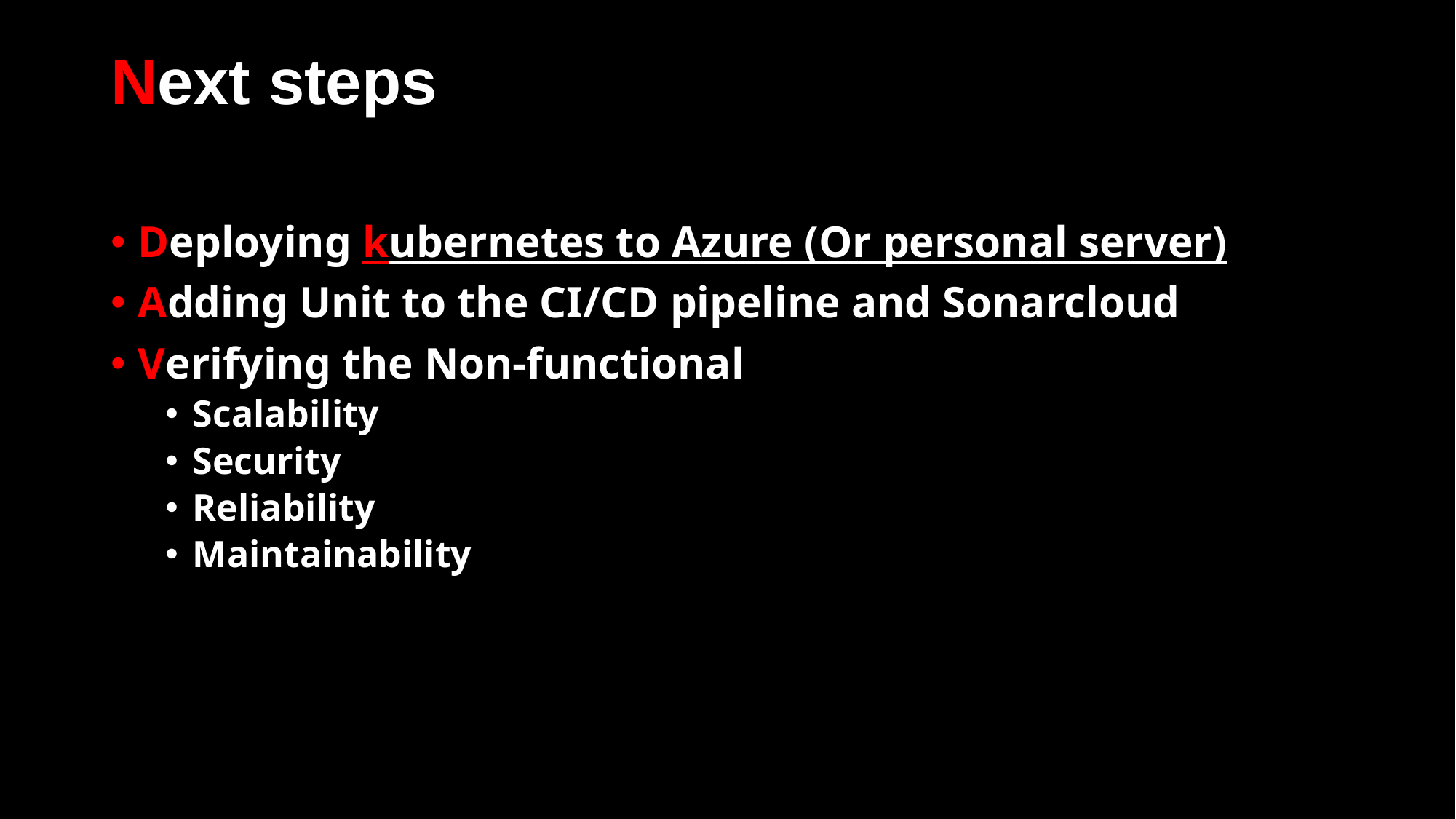

# Next steps
Deploying kubernetes to Azure (Or personal server)
Adding Unit to the CI/CD pipeline and Sonarcloud
Verifying the Non-functional
Scalability
Security
Reliability
Maintainability